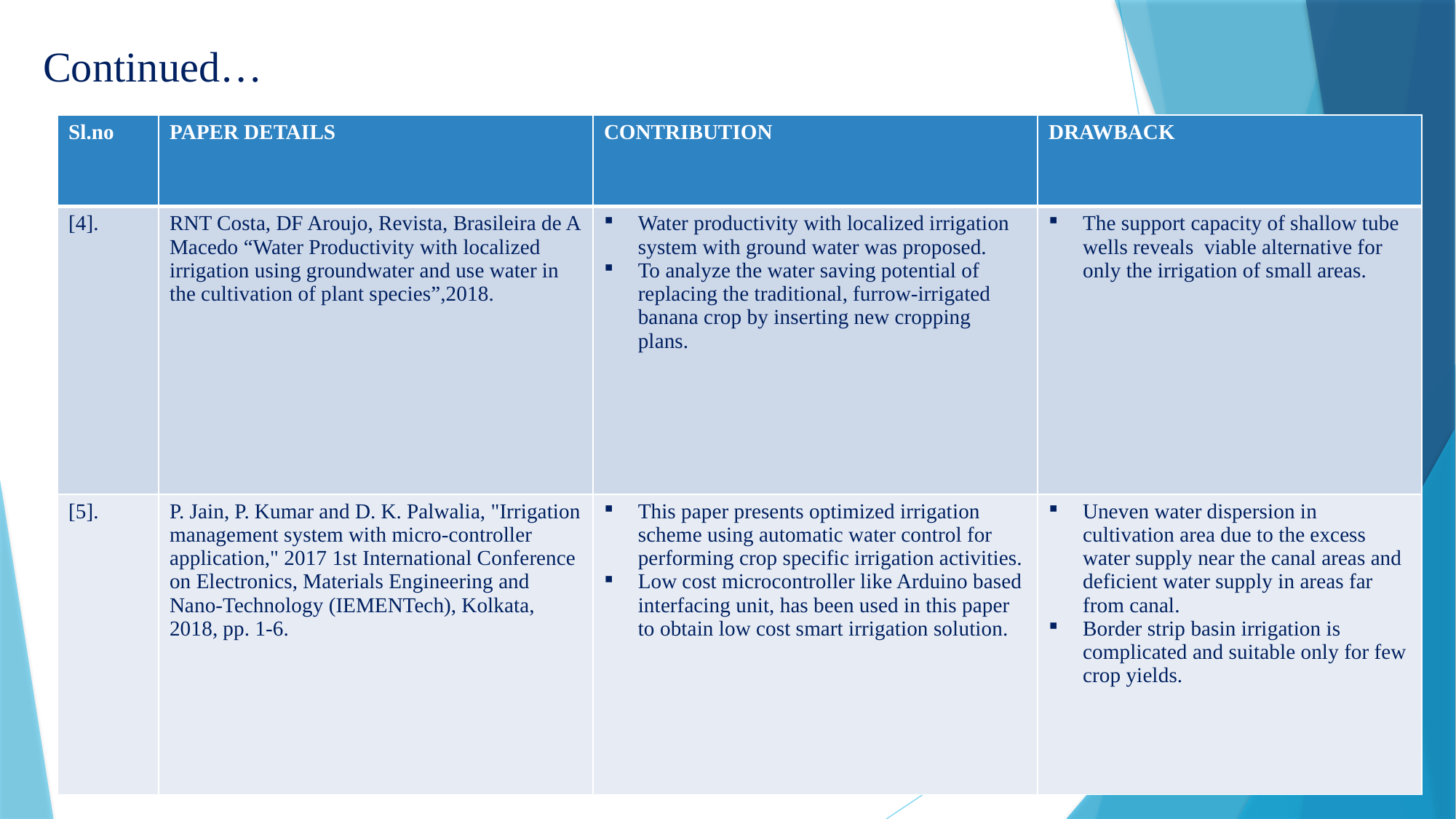

Continued…
| Sl.no | PAPER DETAILS | CONTRIBUTION | DRAWBACK |
| --- | --- | --- | --- |
| [4]. | RNT Costa, DF Aroujo, Revista, Brasileira de A Macedo “Water Productivity with localized irrigation using groundwater and use water in the cultivation of plant species”,2018. | Water productivity with localized irrigation system with ground water was proposed. To analyze the water saving potential of replacing the traditional, furrow-irrigated banana crop by inserting new cropping plans. | The support capacity of shallow tube wells reveals viable alternative for only the irrigation of small areas. |
| [5]. | P. Jain, P. Kumar and D. K. Palwalia, "Irrigation management system with micro-controller application," 2017 1st International Conference on Electronics, Materials Engineering and Nano-Technology (IEMENTech), Kolkata, 2018, pp. 1-6. | This paper presents optimized irrigation scheme using automatic water control for performing crop specific irrigation activities. Low cost microcontroller like Arduino based interfacing unit, has been used in this paper to obtain low cost smart irrigation solution. | Uneven water dispersion in cultivation area due to the excess water supply near the canal areas and deficient water supply in areas far from canal. Border strip basin irrigation is complicated and suitable only for few crop yields. |